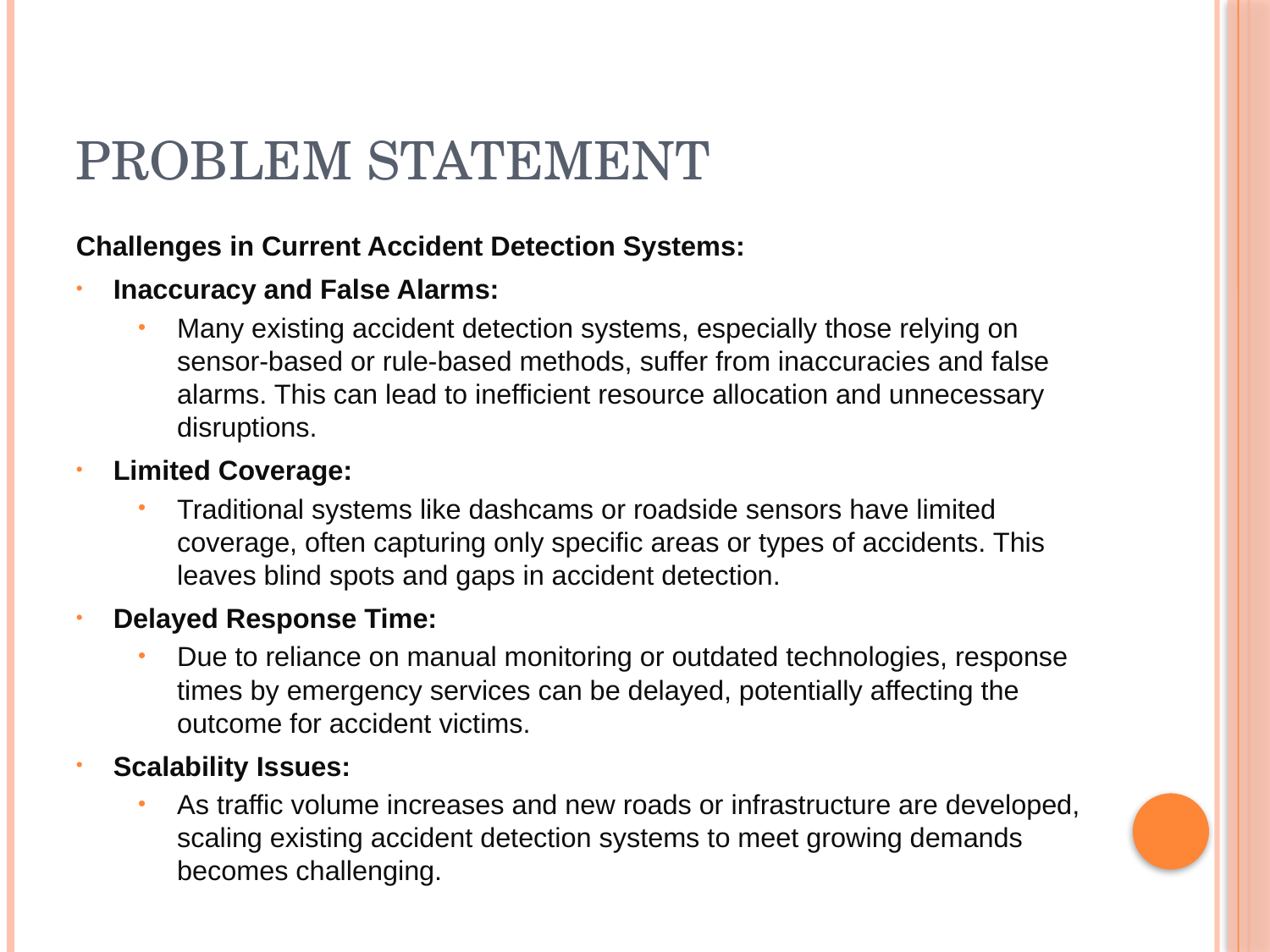

# PROBLEM STATEMENT
Challenges in Current Accident Detection Systems:
Inaccuracy and False Alarms:
Many existing accident detection systems, especially those relying on sensor-based or rule-based methods, suffer from inaccuracies and false alarms. This can lead to inefficient resource allocation and unnecessary disruptions.
Limited Coverage:
Traditional systems like dashcams or roadside sensors have limited coverage, often capturing only specific areas or types of accidents. This leaves blind spots and gaps in accident detection.
Delayed Response Time:
Due to reliance on manual monitoring or outdated technologies, response times by emergency services can be delayed, potentially affecting the outcome for accident victims.
Scalability Issues:
As traffic volume increases and new roads or infrastructure are developed, scaling existing accident detection systems to meet growing demands becomes challenging.